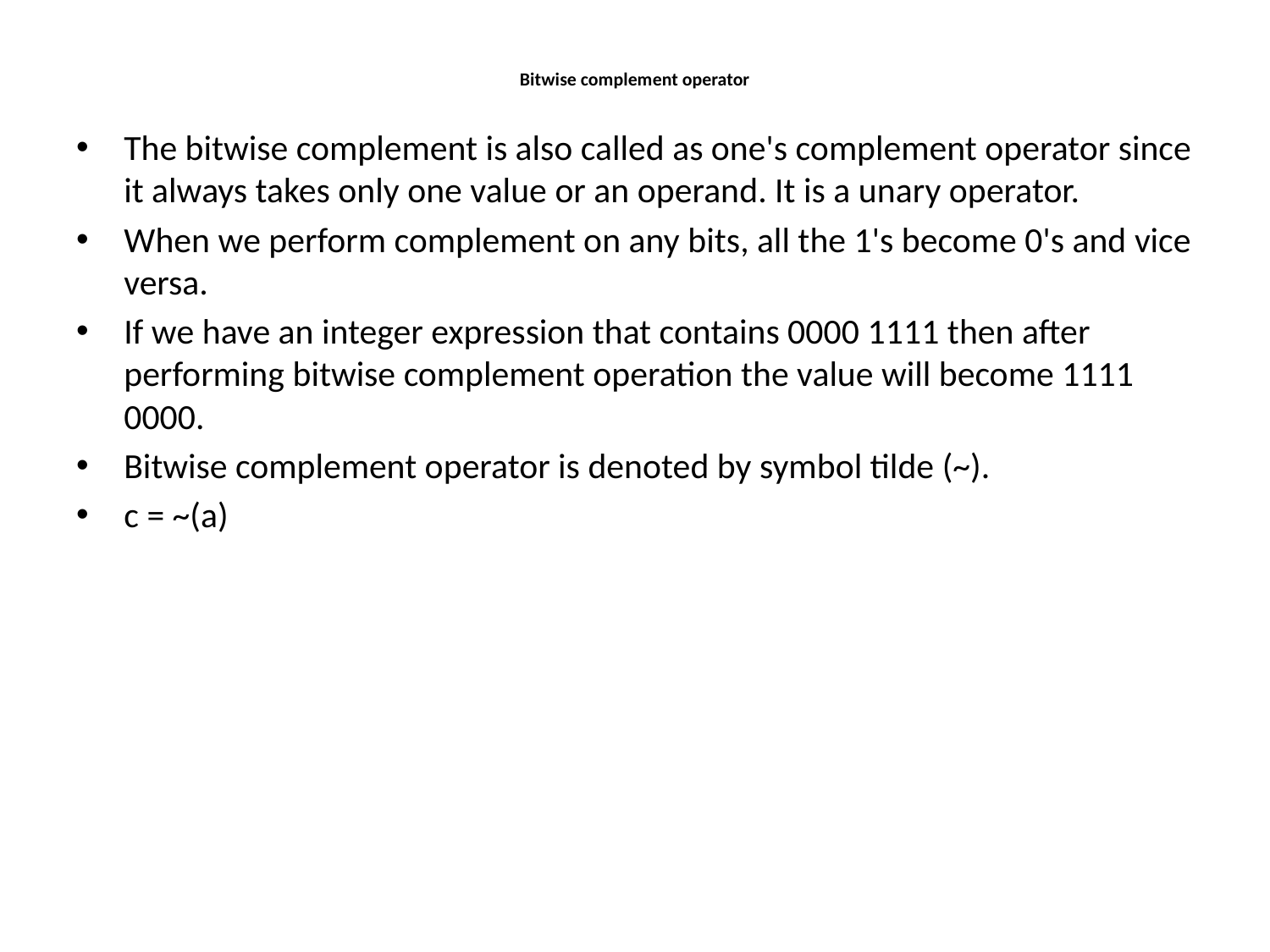

# Bitwise complement operator
The bitwise complement is also called as one's complement operator since it always takes only one value or an operand. It is a unary operator.
When we perform complement on any bits, all the 1's become 0's and vice versa.
If we have an integer expression that contains 0000 1111 then after performing bitwise complement operation the value will become 1111 0000.
Bitwise complement operator is denoted by symbol tilde (~).
c = ~(a)